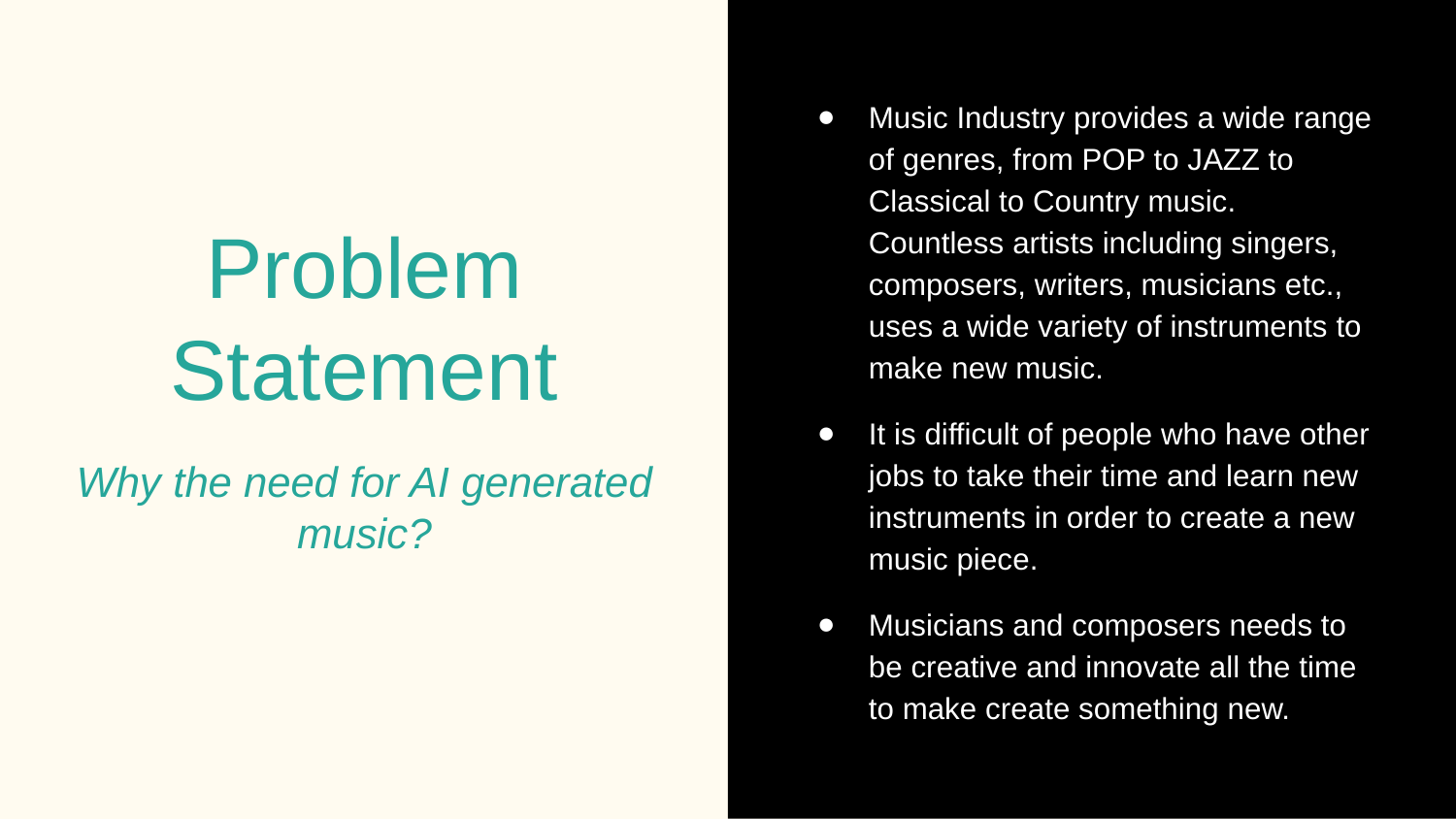

Music Industry provides a wide range of genres, from POP to JAZZ to Classical to Country music. Countless artists including singers, composers, writers, musicians etc., uses a wide variety of instruments to make new music.
It is difficult of people who have other jobs to take their time and learn new instruments in order to create a new music piece.
Musicians and composers needs to be creative and innovate all the time to make create something new.
# Problem Statement
Why the need for AI generated music?